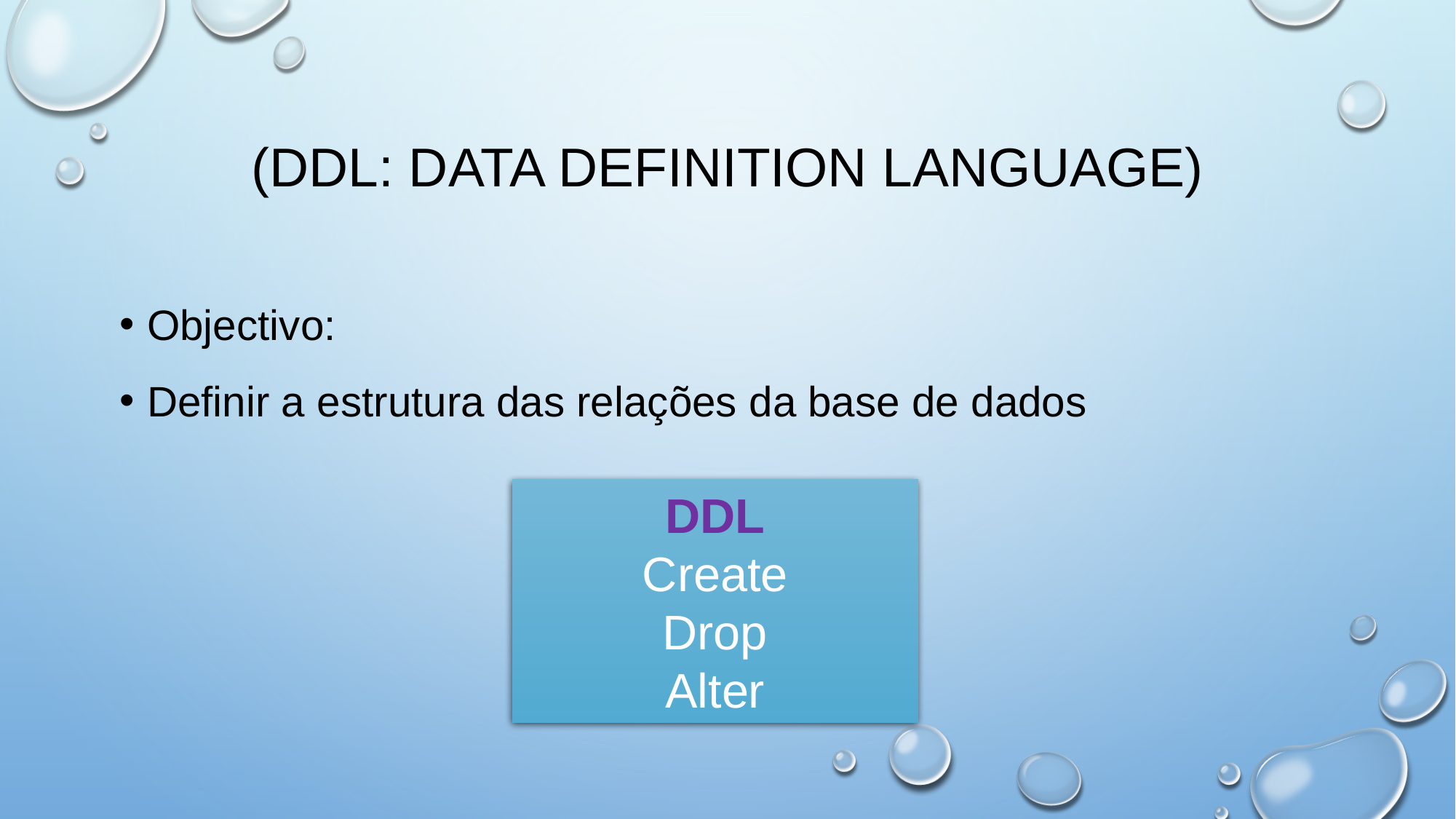

# (DDL: Data Definition Language)
Objectivo:
Definir a estrutura das relações da base de dados
DDL
Create
Drop
Alter